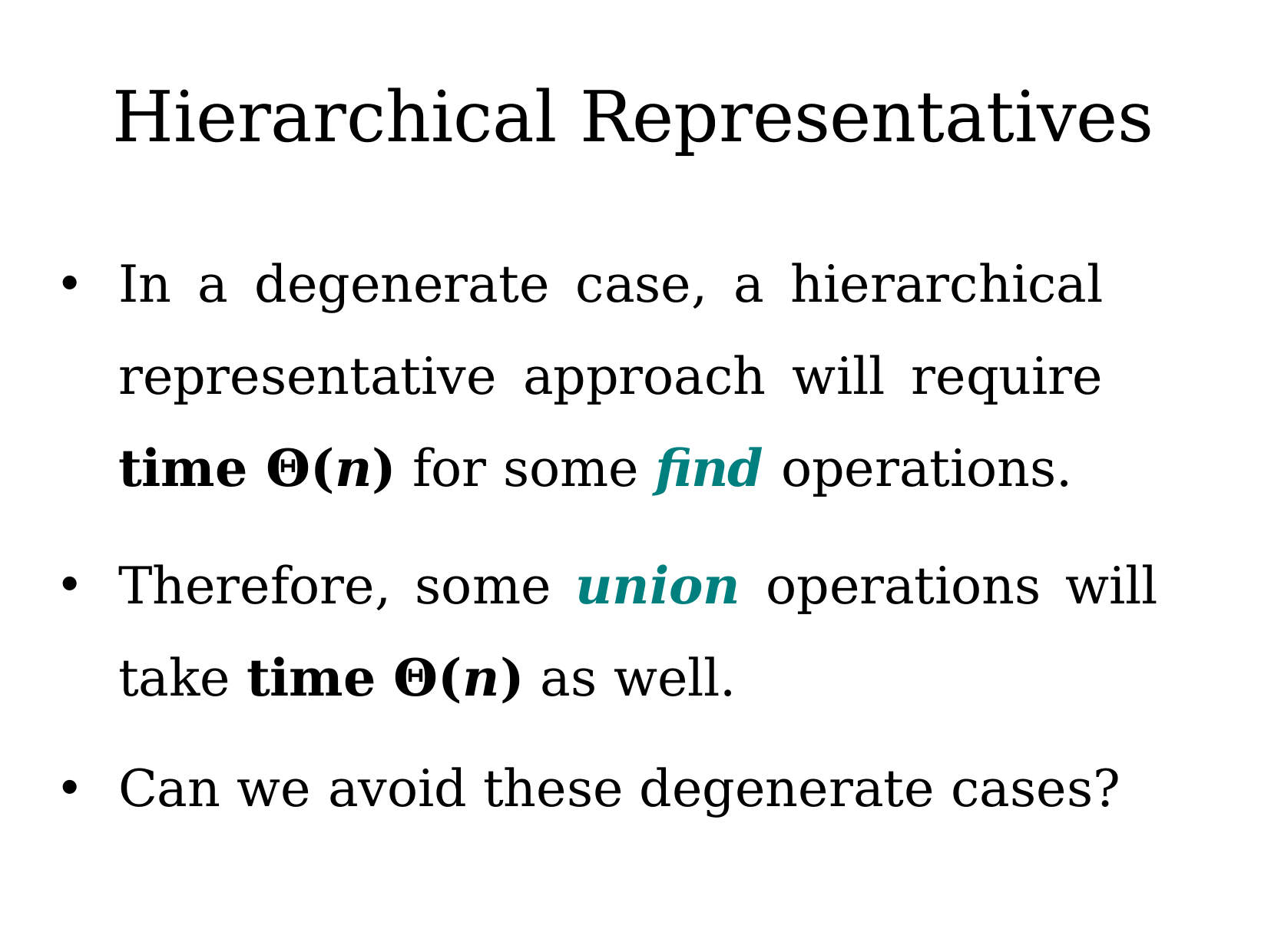

# Hierarchical Representatives
In a degenerate case, a hierarchical  representative approach will require  time Θ(n) for some find operations.
Therefore, some union operations will  take time Θ(n) as well.
Can we avoid these degenerate cases?